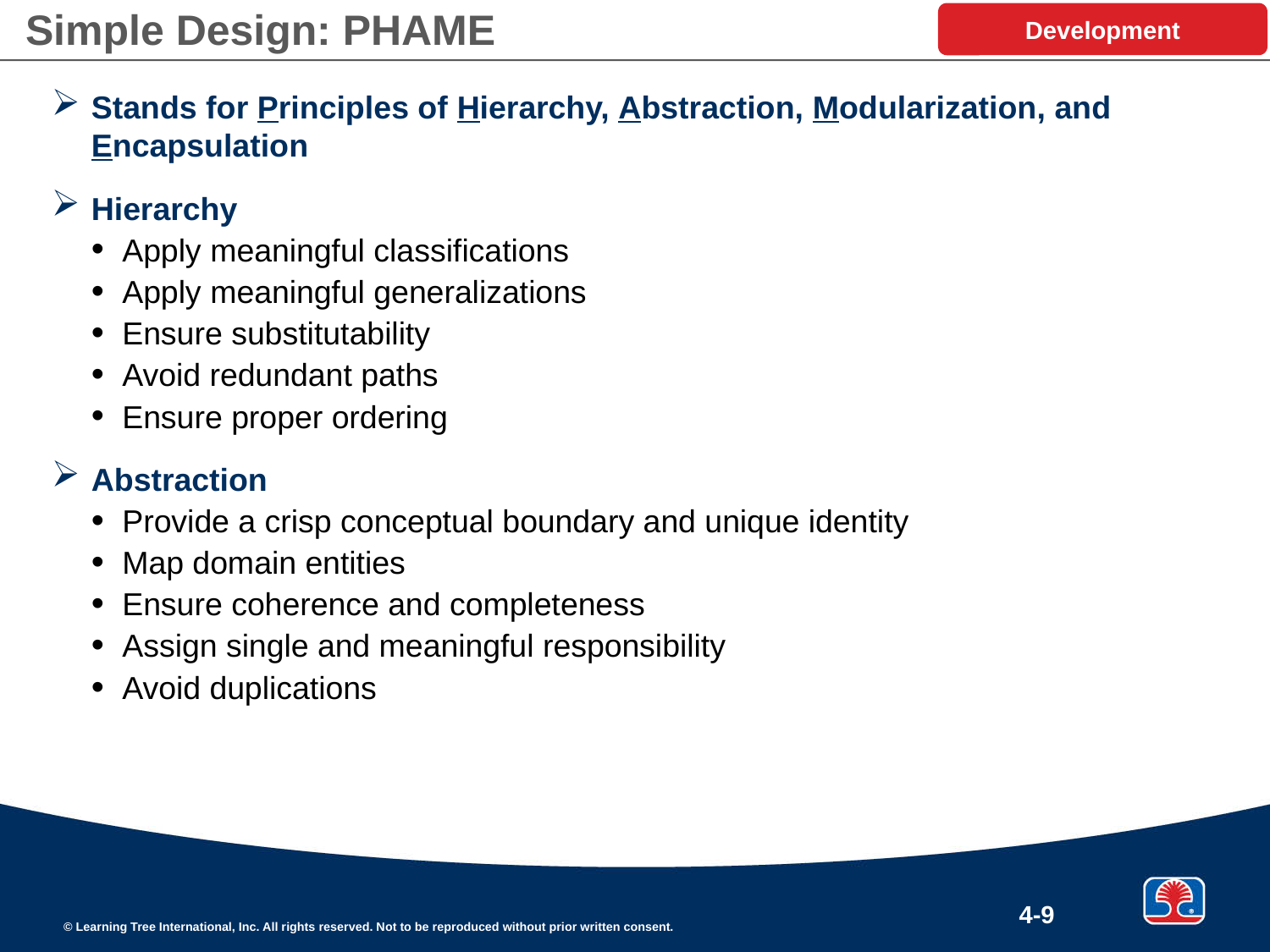

# Simple Design: PHAME
Development
Stands for Principles of Hierarchy, Abstraction, Modularization, and Encapsulation
Hierarchy
Apply meaningful classifications
Apply meaningful generalizations
Ensure substitutability
Avoid redundant paths
Ensure proper ordering
Abstraction
Provide a crisp conceptual boundary and unique identity
Map domain entities
Ensure coherence and completeness
Assign single and meaningful responsibility
Avoid duplications